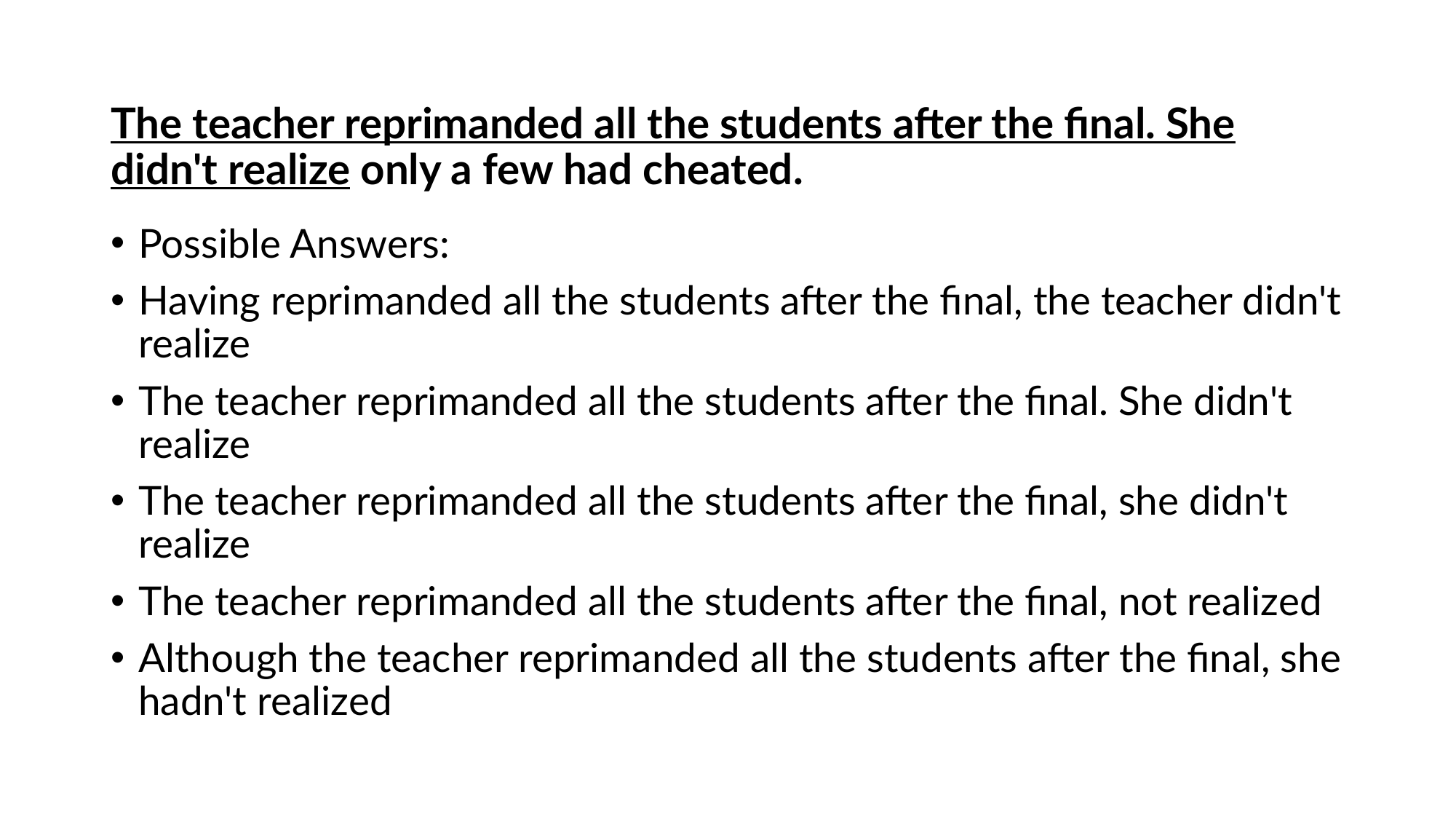

# The teacher reprimanded all the students after the final. She didn't realize only a few had cheated.
Possible Answers:
Having reprimanded all the students after the final, the teacher didn't realize
The teacher reprimanded all the students after the final. She didn't realize
The teacher reprimanded all the students after the final, she didn't realize
The teacher reprimanded all the students after the final, not realized
Although the teacher reprimanded all the students after the final, she hadn't realized